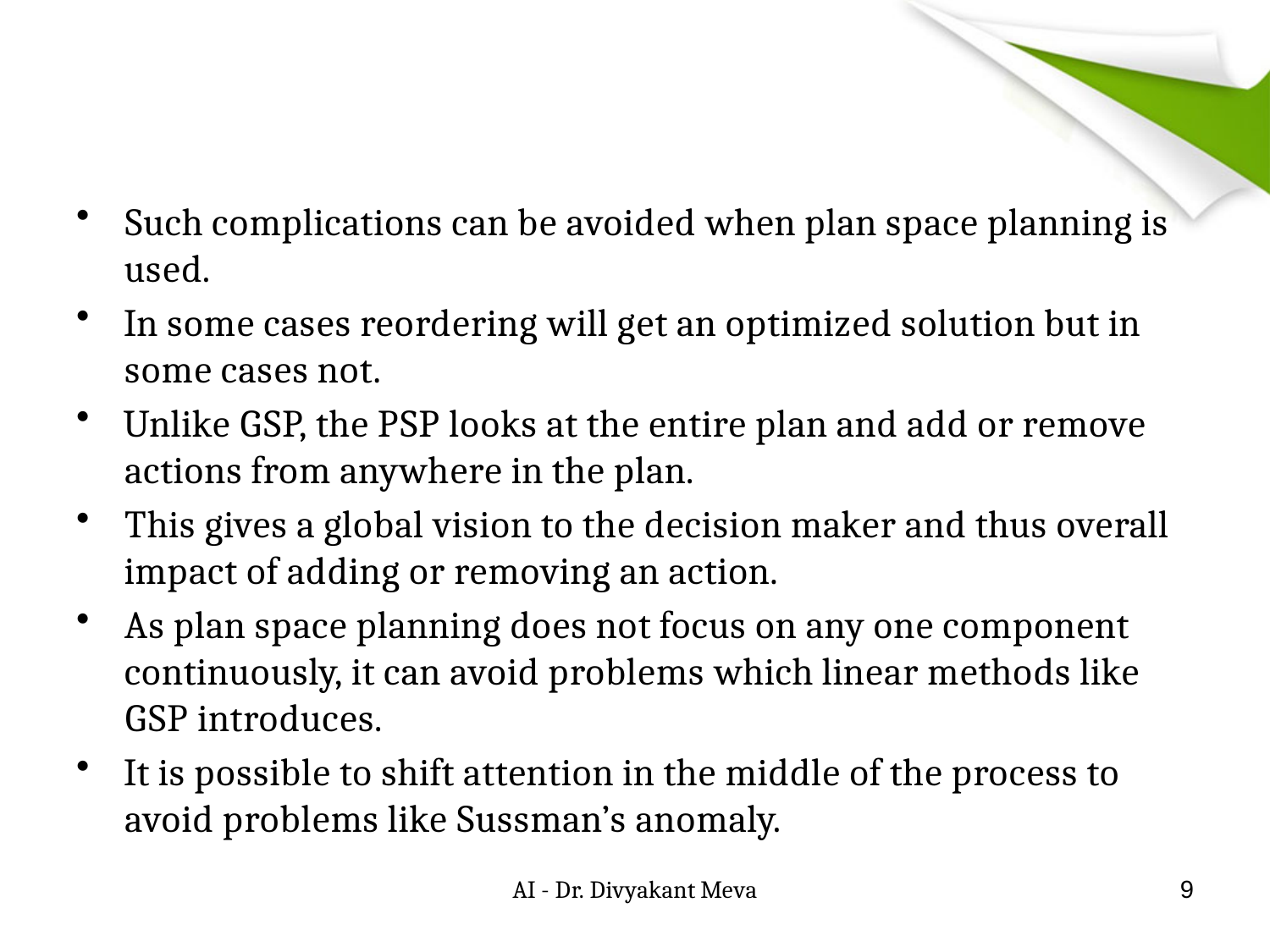

#
Such complications can be avoided when plan space planning is used.
In some cases reordering will get an optimized solution but in some cases not.
Unlike GSP, the PSP looks at the entire plan and add or remove actions from anywhere in the plan.
This gives a global vision to the decision maker and thus overall impact of adding or removing an action.
As plan space planning does not focus on any one component continuously, it can avoid problems which linear methods like GSP introduces.
It is possible to shift attention in the middle of the process to avoid problems like Sussman’s anomaly.
AI - Dr. Divyakant Meva
9